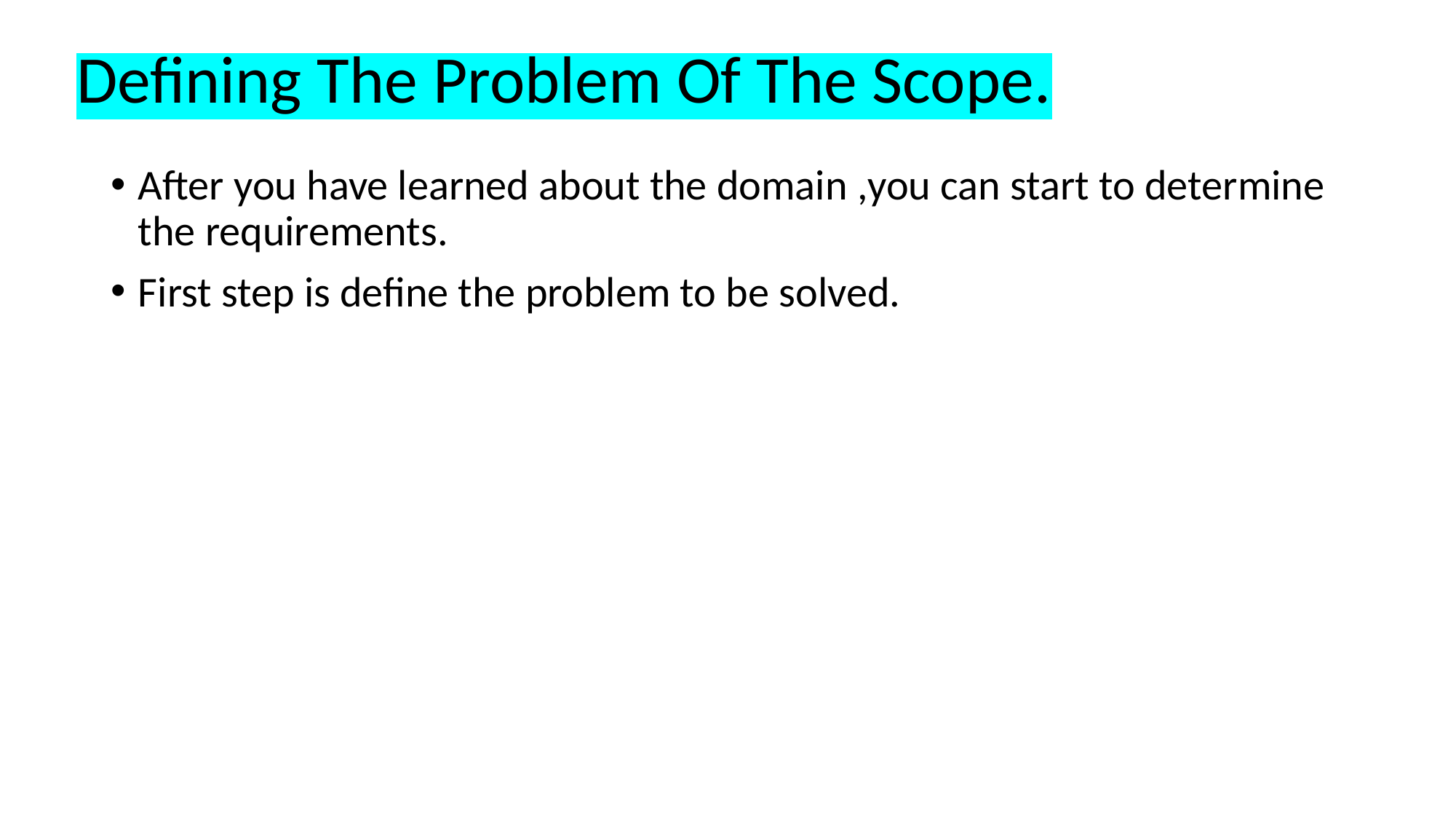

# Defining The Problem Of The Scope.
After you have learned about the domain ,you can start to determine the requirements.
First step is define the problem to be solved.